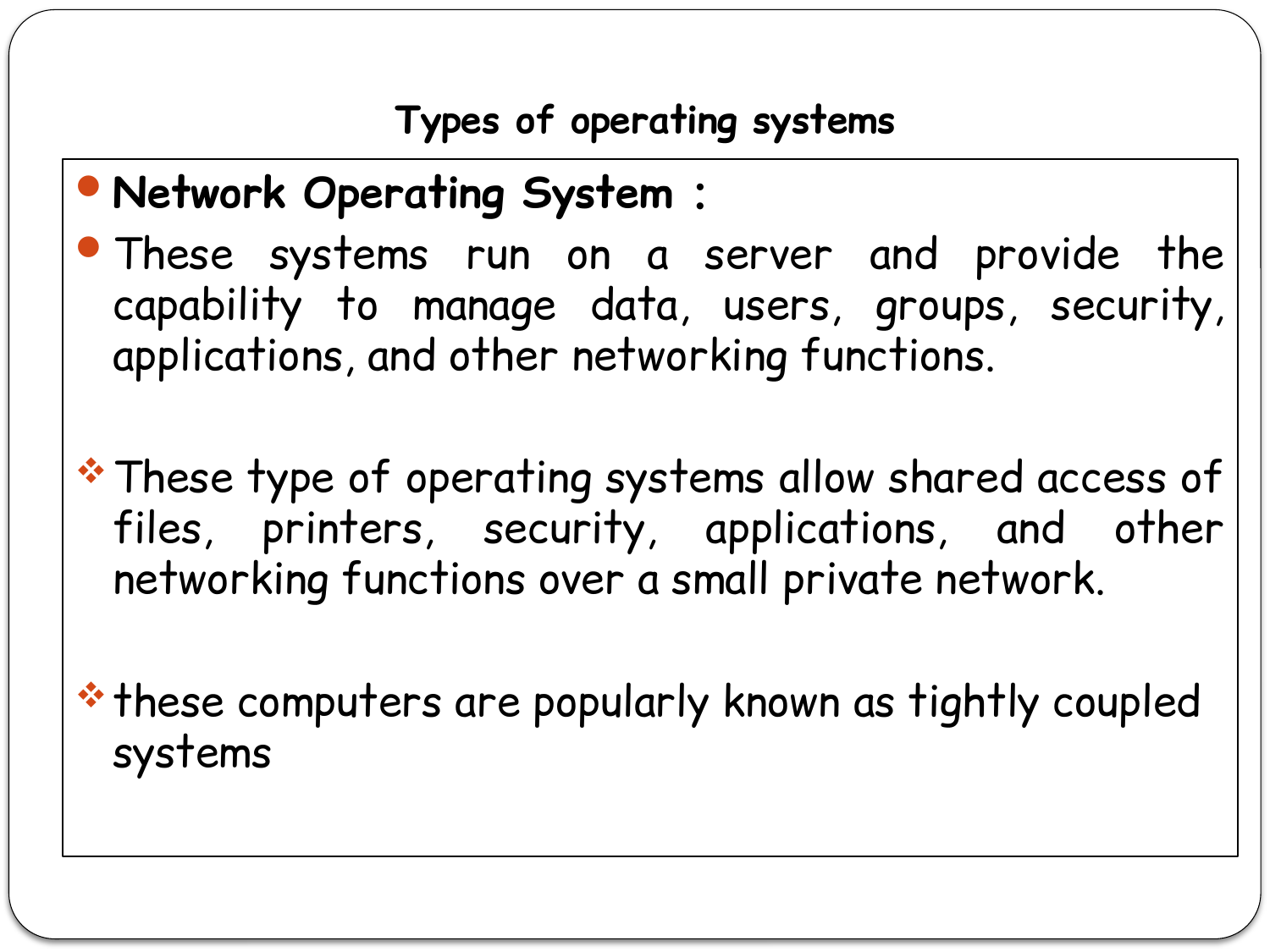

Types of operating systems
Network Operating System :
These systems run on a server and provide the capability to manage data, users, groups, security, applications, and other networking functions.

These type of operating systems allow shared access of files, printers, security, applications, and other networking functions over a small private network.

these computers are popularly known as tightly coupled systems